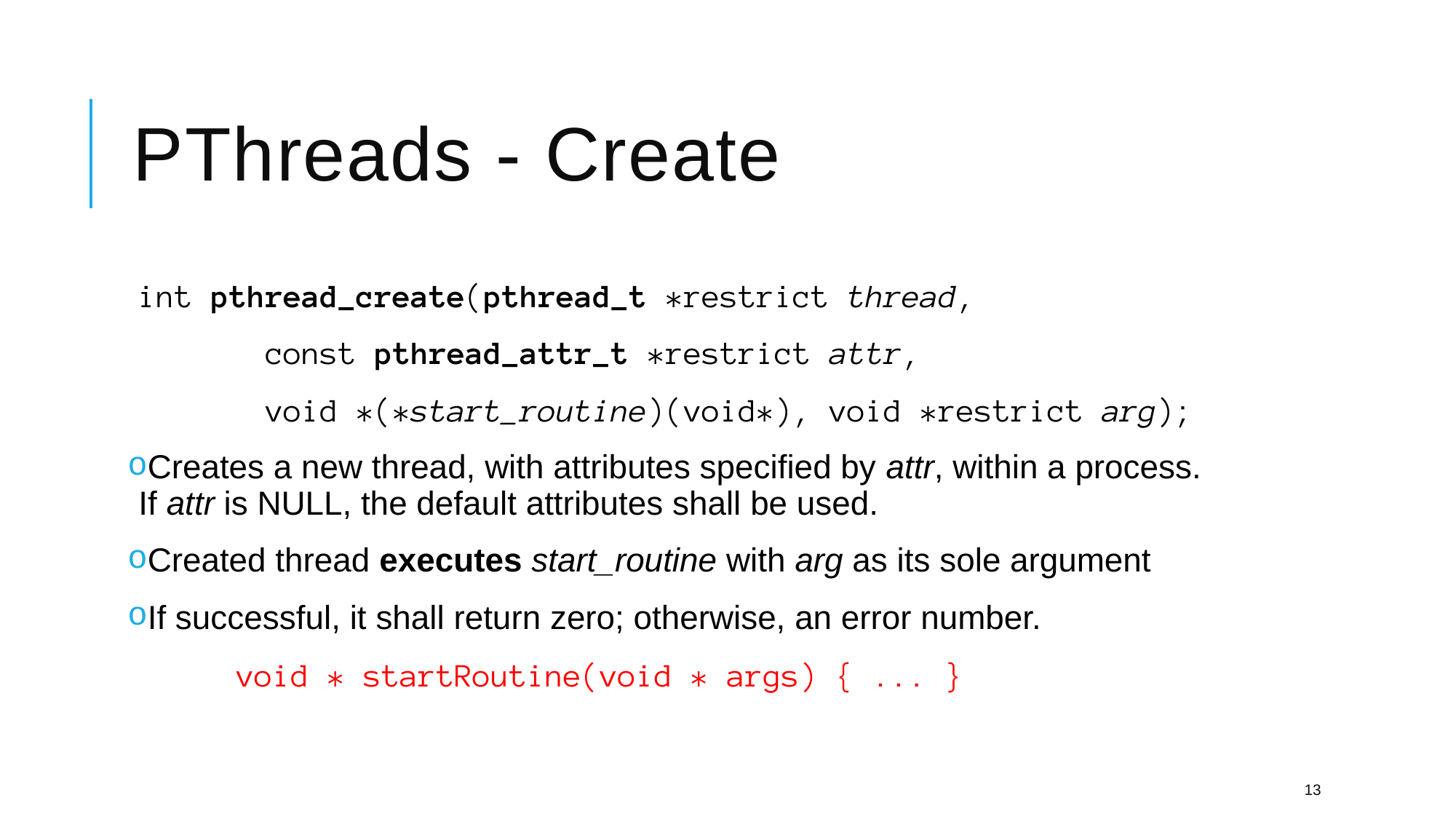

# PThreads - Create
int pthread_create(pthread_t *restrict thread,
       const pthread_attr_t *restrict attr,
       void *(*start_routine)(void*), void *restrict arg);
Creates a new thread, with attributes specified by attr, within a process. If attr is NULL, the default attributes shall be used.
Created thread executes start_routine with arg as its sole argument
If successful, it shall return zero; otherwise, an error number.
	void * startRoutine(void * args) { ... }
13